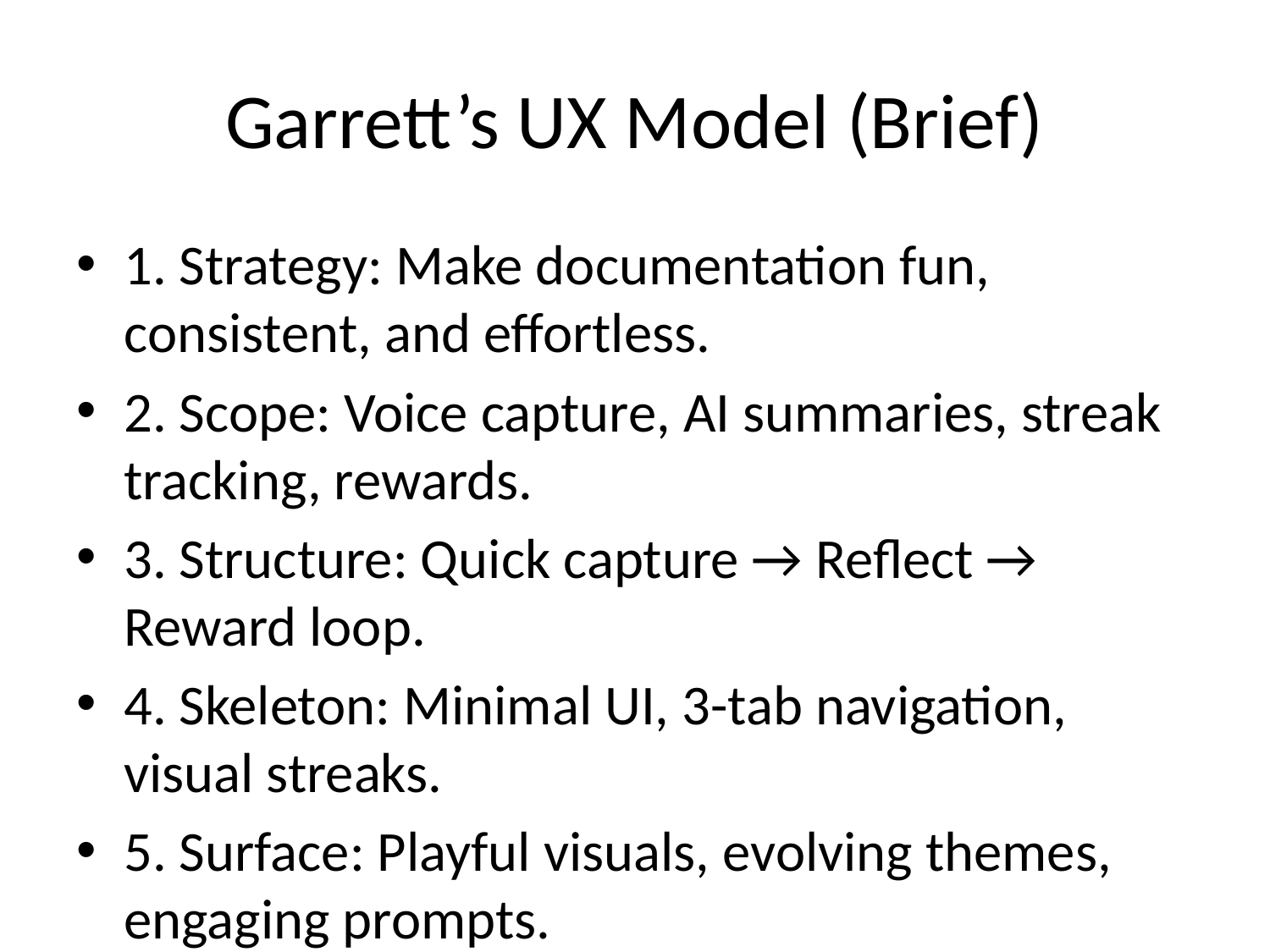

# Garrett’s UX Model (Brief)
1. Strategy: Make documentation fun, consistent, and effortless.
2. Scope: Voice capture, AI summaries, streak tracking, rewards.
3. Structure: Quick capture → Reflect → Reward loop.
4. Skeleton: Minimal UI, 3-tab navigation, visual streaks.
5. Surface: Playful visuals, evolving themes, engaging prompts.